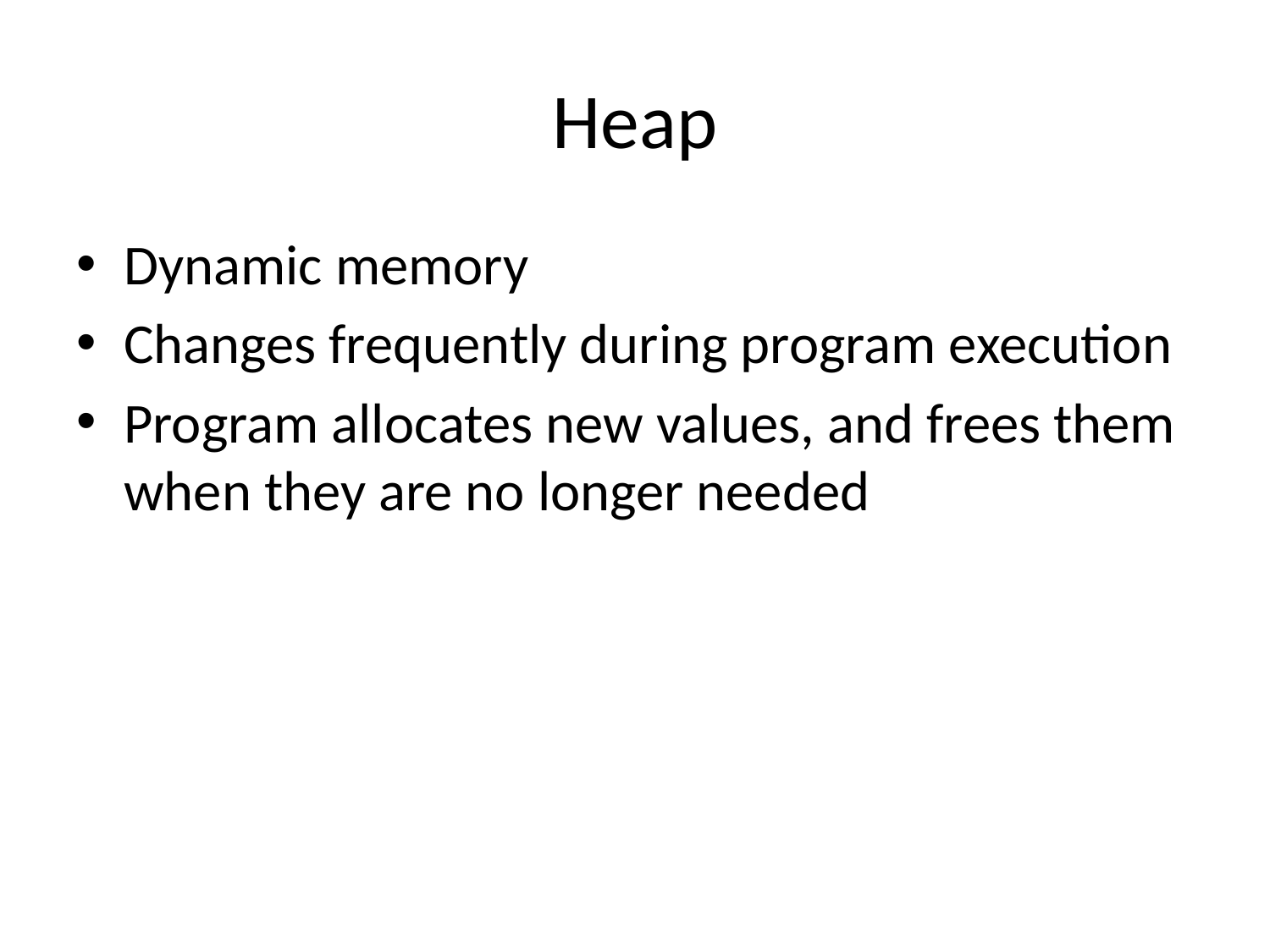

# Heap
Dynamic memory
Changes frequently during program execution
Program allocates new values, and frees them when they are no longer needed